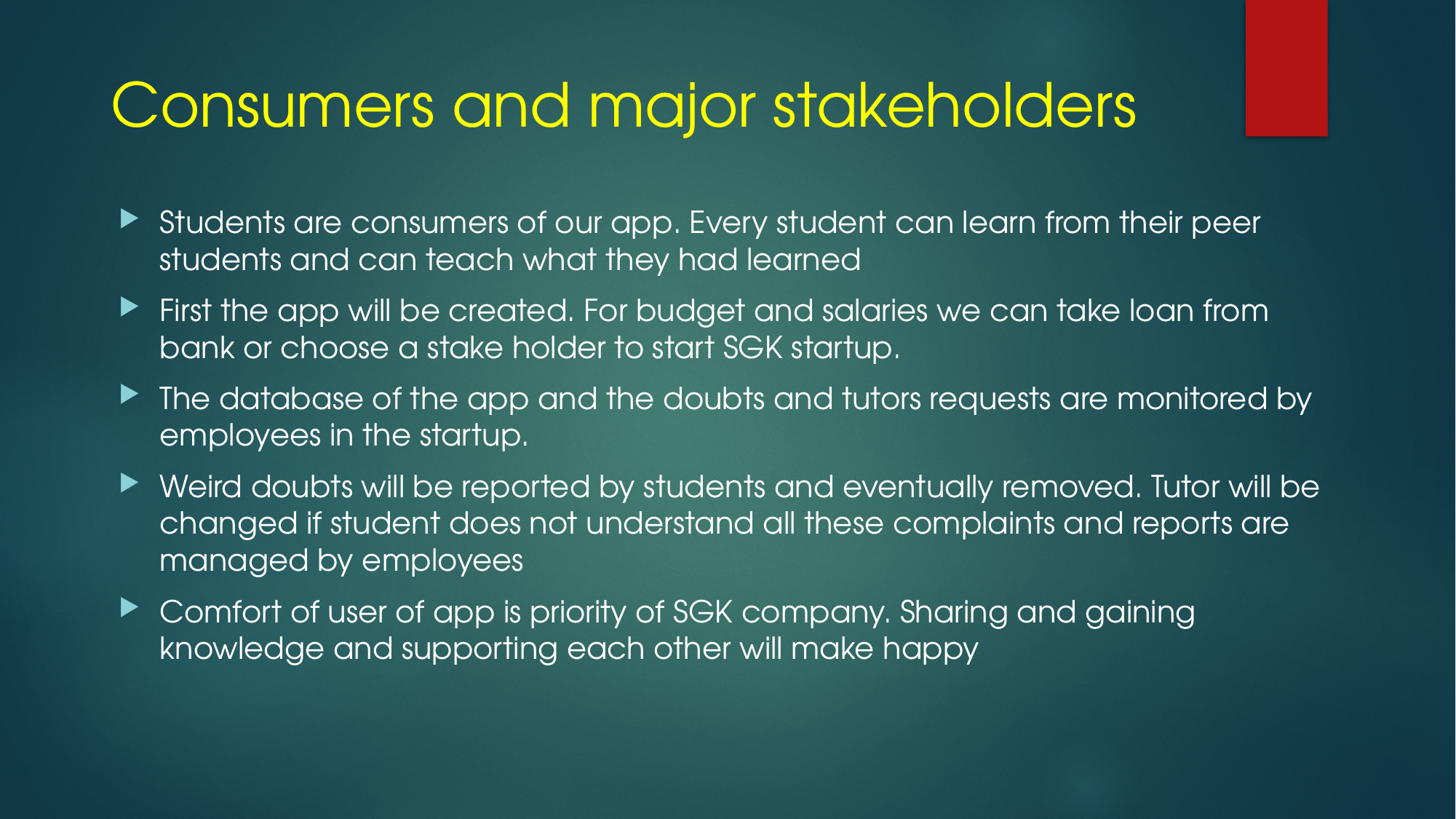

# Consumers and major stakeholders
Students are consumers of our app. Every student can learn from their peer students and can teach what they had learned
First the app will be created. For budget and salaries we can take loan from bank or choose a stake holder to start SGK startup.
The database of the app and the doubts and tutors requests are monitored by employees in the startup.
Weird doubts will be reported by students and eventually removed. Tutor will be changed if student does not understand all these complaints and reports are managed by employees
Comfort of user of app is priority of SGK company. Sharing and gaining knowledge and supporting each other will make happy